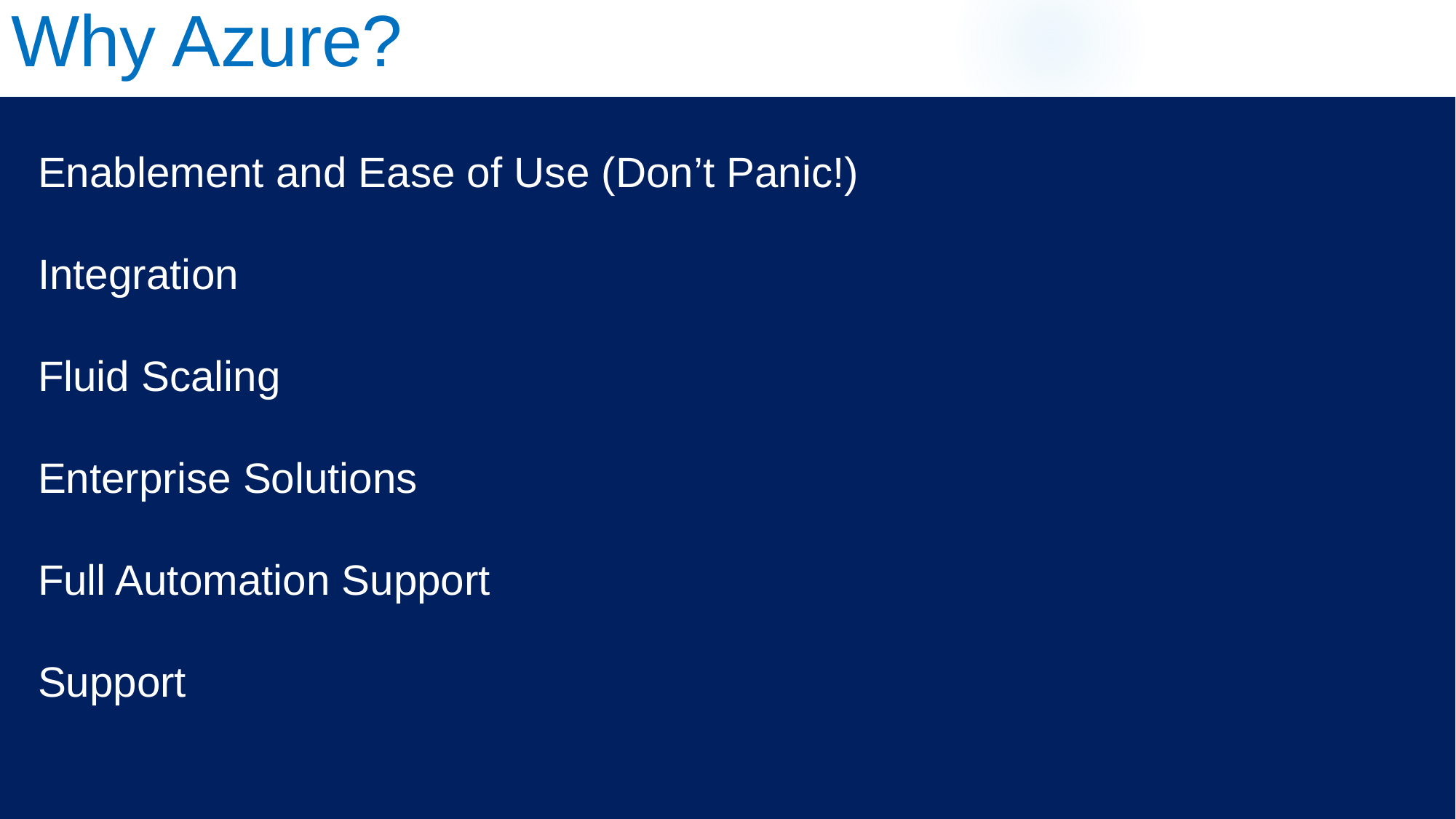

Why Azure?
Enablement and Ease of Use (Don’t Panic!)

Integration

Fluid Scaling

Enterprise Solutions

Full Automation Support

Support